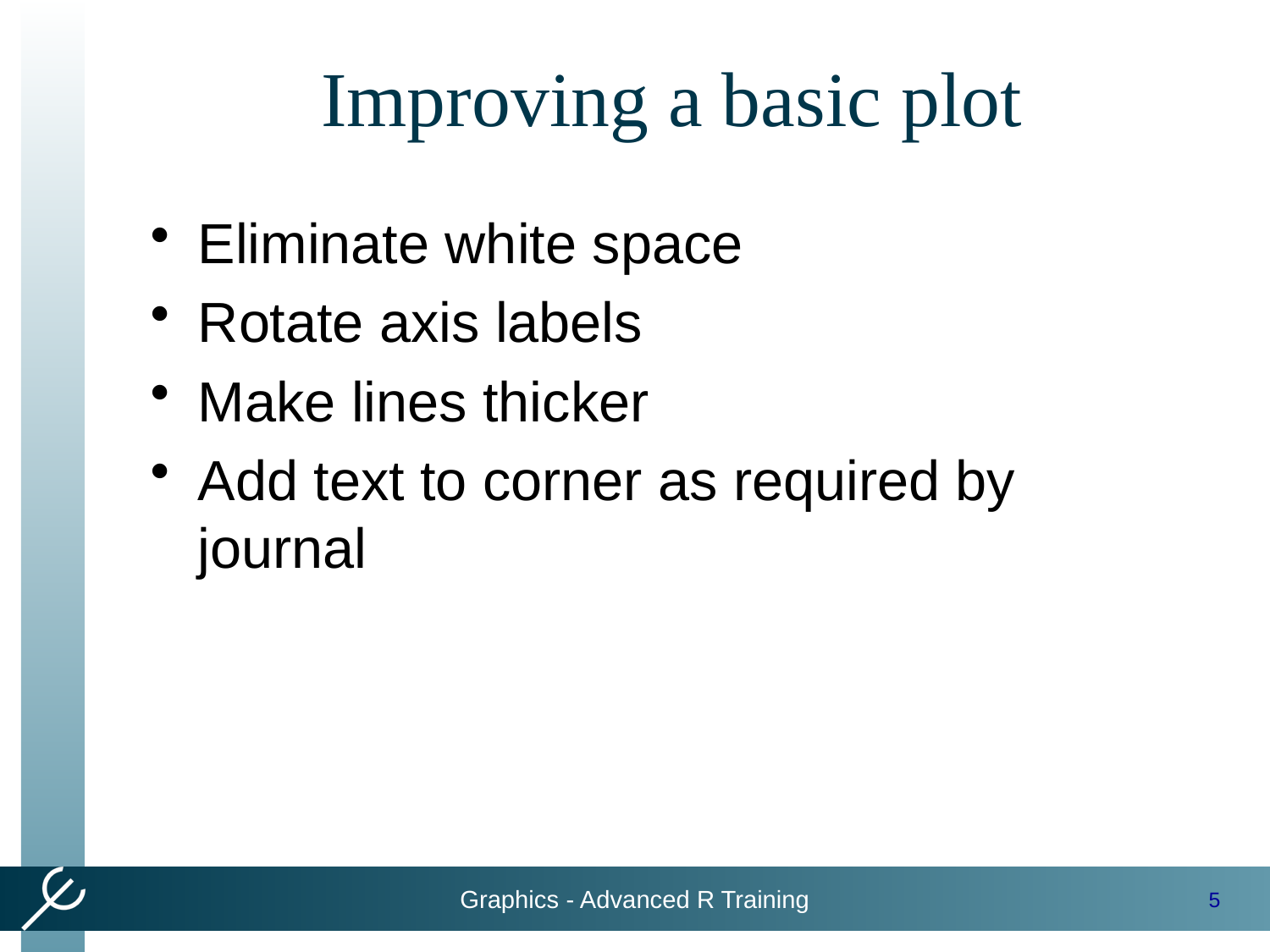

# Improving a basic plot
Eliminate white space
Rotate axis labels
Make lines thicker
Add text to corner as required by journal